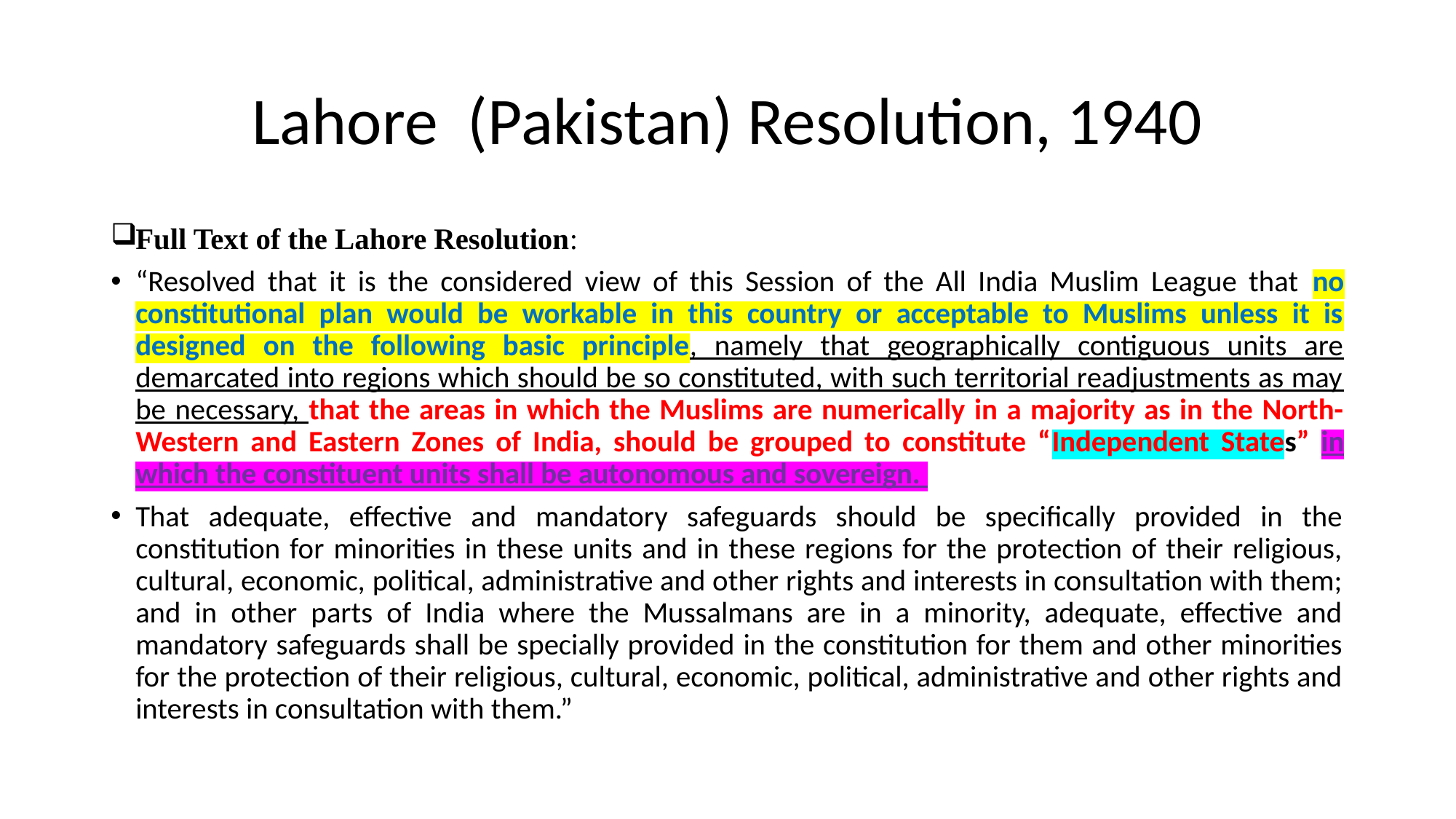

# Lahore  (Pakistan) Resolution, 1940
Full Text of the Lahore Resolution:
“Resolved that it is the considered view of this Session of the All India Muslim League that no constitutional plan would be workable in this country or acceptable to Muslims unless it is designed on the following basic principle, namely that geographically contiguous units are demarcated into regions which should be so constituted, with such territorial readjustments as may be necessary, that the areas in which the Muslims are numerically in a majority as in the North-Western and Eastern Zones of India, should be grouped to constitute “Independent States” in which the constituent units shall be autonomous and sovereign.
That adequate, effective and mandatory safeguards should be specifically provided in the constitution for minorities in these units and in these regions for the protection of their religious, cultural, economic, political, administrative and other rights and interests in consultation with them; and in other parts of India where the Mussalmans are in a minority, adequate, effective and mandatory safeguards shall be specially provided in the constitution for them and other minorities for the protection of their religious, cultural, economic, political, administrative and other rights and interests in consultation with them.”